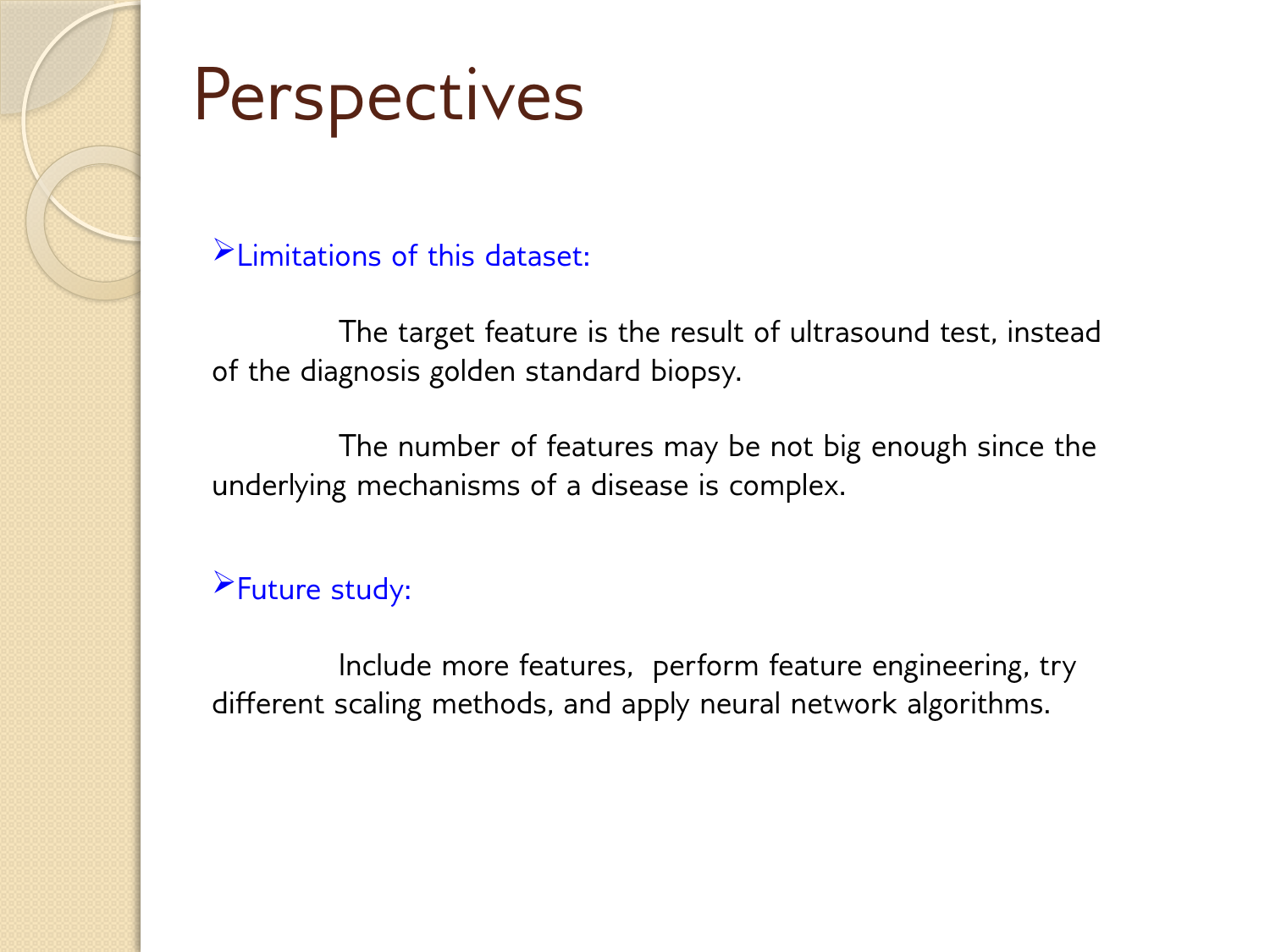

# Perspectives
Limitations of this dataset:

	The target feature is the result of ultrasound test, instead of the diagnosis golden standard biopsy.

	The number of features may be not big enough since the underlying mechanisms of a disease is complex.

Future study:

	Include more features,  perform feature engineering, try different scaling methods, and apply neural network algorithms.